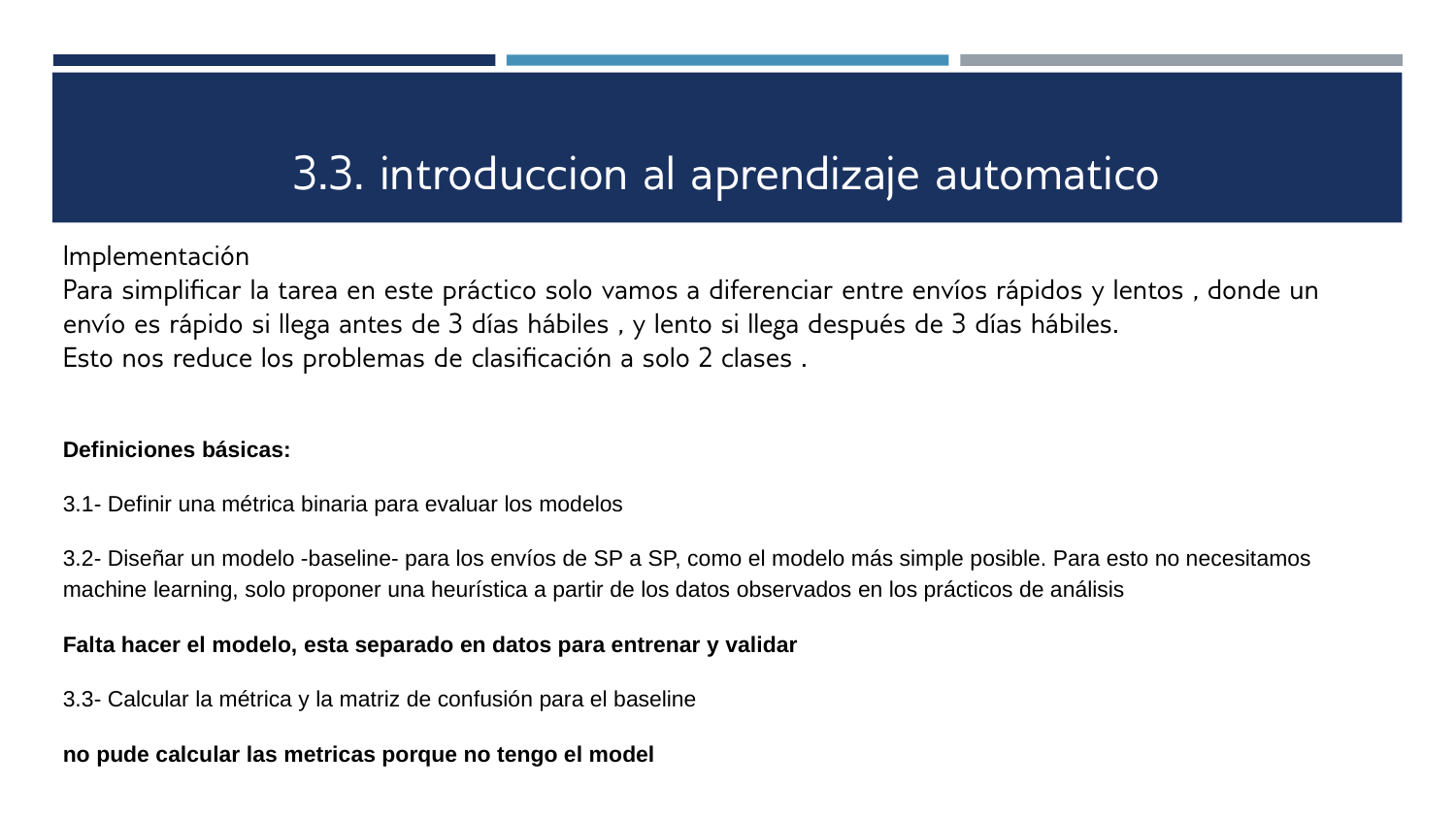

# 3.3. introduccion al aprendizaje automatico
Implementación
Para simplificar la tarea en este práctico solo vamos a diferenciar entre envíos rápidos y lentos , donde un envío es rápido si llega antes de 3 días hábiles , y lento si llega después de 3 días hábiles.
Esto nos reduce los problemas de clasificación a solo 2 clases .

Definiciones básicas:
3.1- Definir una métrica binaria para evaluar los modelos
3.2- Diseñar un modelo -baseline- para los envíos de SP a SP, como el modelo más simple posible. Para esto no necesitamos machine learning, solo proponer una heurística a partir de los datos observados en los prácticos de análisis
Falta hacer el modelo, esta separado en datos para entrenar y validar
3.3- Calcular la métrica y la matriz de confusión para el baseline
no pude calcular las metricas porque no tengo el model